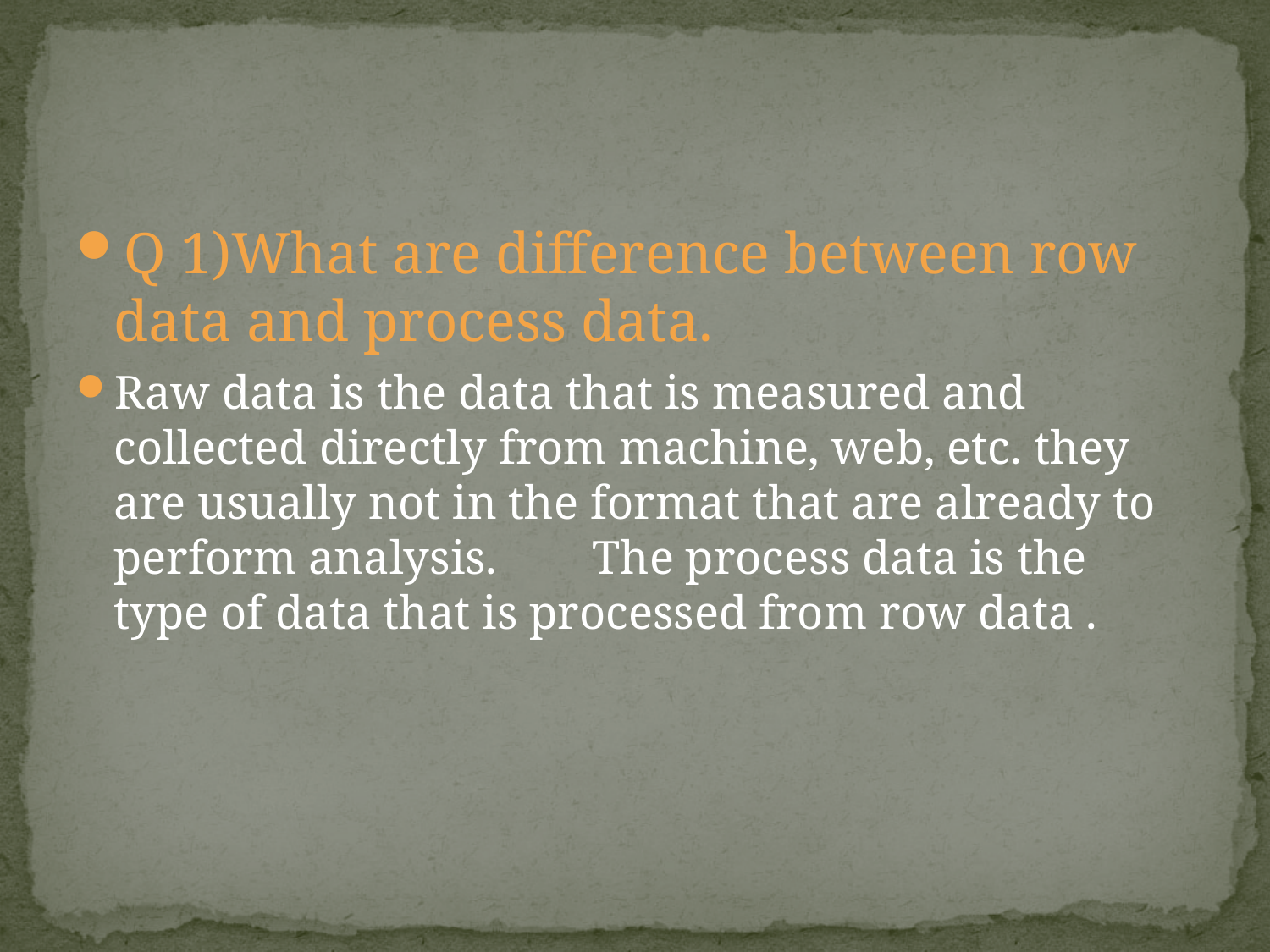

#
Q 1)What are difference between row data and process data.
Raw data is the data that is measured and collected directly from machine, web, etc. they are usually not in the format that are already to perform analysis.        The process data is the type of data that is processed from row data .